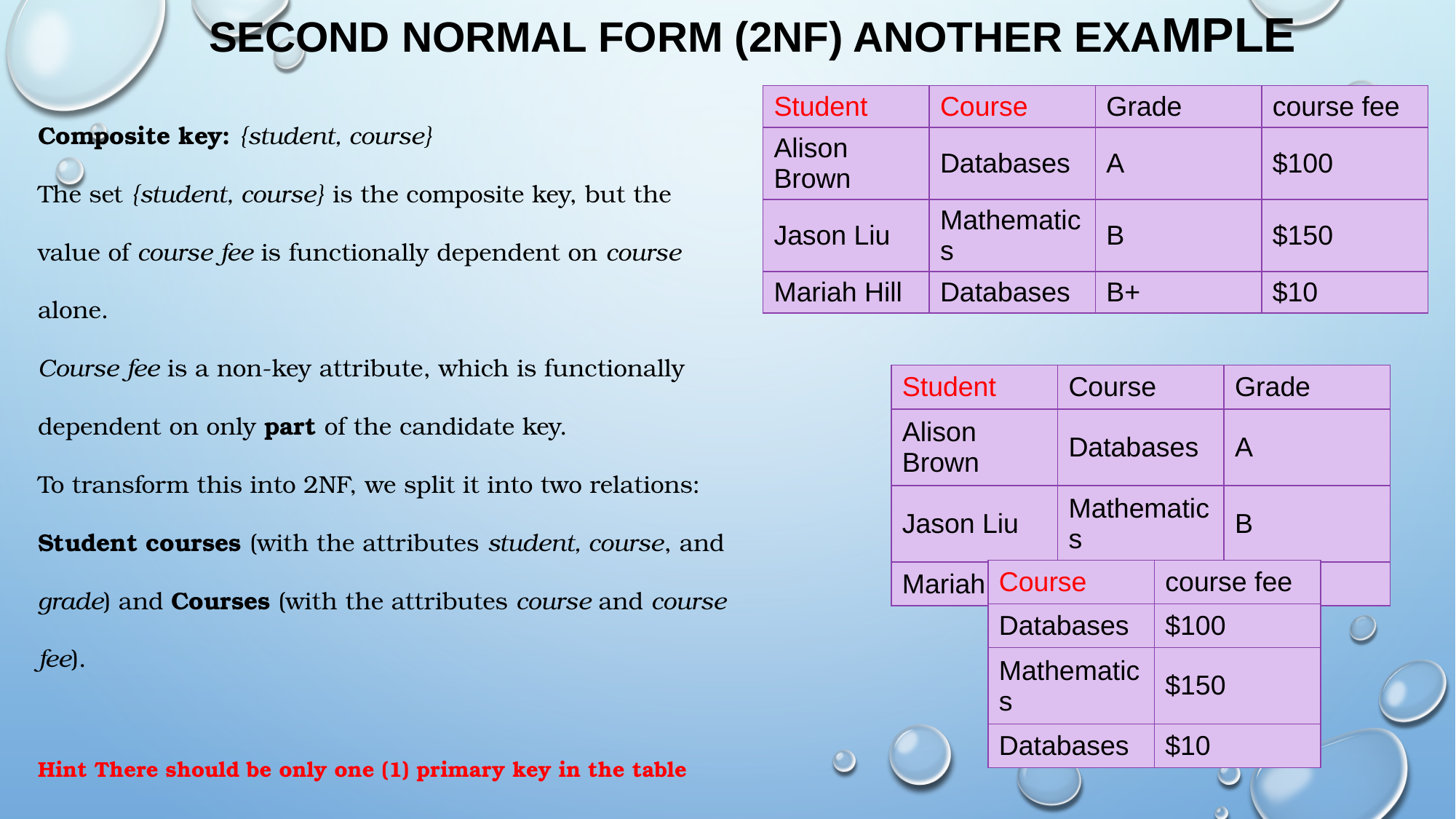

# Second Normal Form (2NF) Another example
Composite key: {student, course}
The set {student, course} is the composite key, but the value of course fee is functionally dependent on course alone.
Course fee is a non-key attribute, which is functionally dependent on only part of the candidate key.
To transform this into 2NF, we split it into two relations:
Student courses (with the attributes student, course, and grade) and Courses (with the attributes course and course fee).

Hint There should be only one (1) primary key in the table
| Student | Course | Grade | course fee |
| --- | --- | --- | --- |
| Alison Brown | Databases | A | $100 |
| Jason Liu | Mathematics | B | $150 |
| Mariah Hill | Databases | B+ | $10 |
| Student | Course | Grade |
| --- | --- | --- |
| Alison Brown | Databases | A |
| Jason Liu | Mathematics | B |
| Mariah Hill | Databases | B+ |
| Course | course fee |
| --- | --- |
| Databases | $100 |
| Mathematics | $150 |
| Databases | $10 |